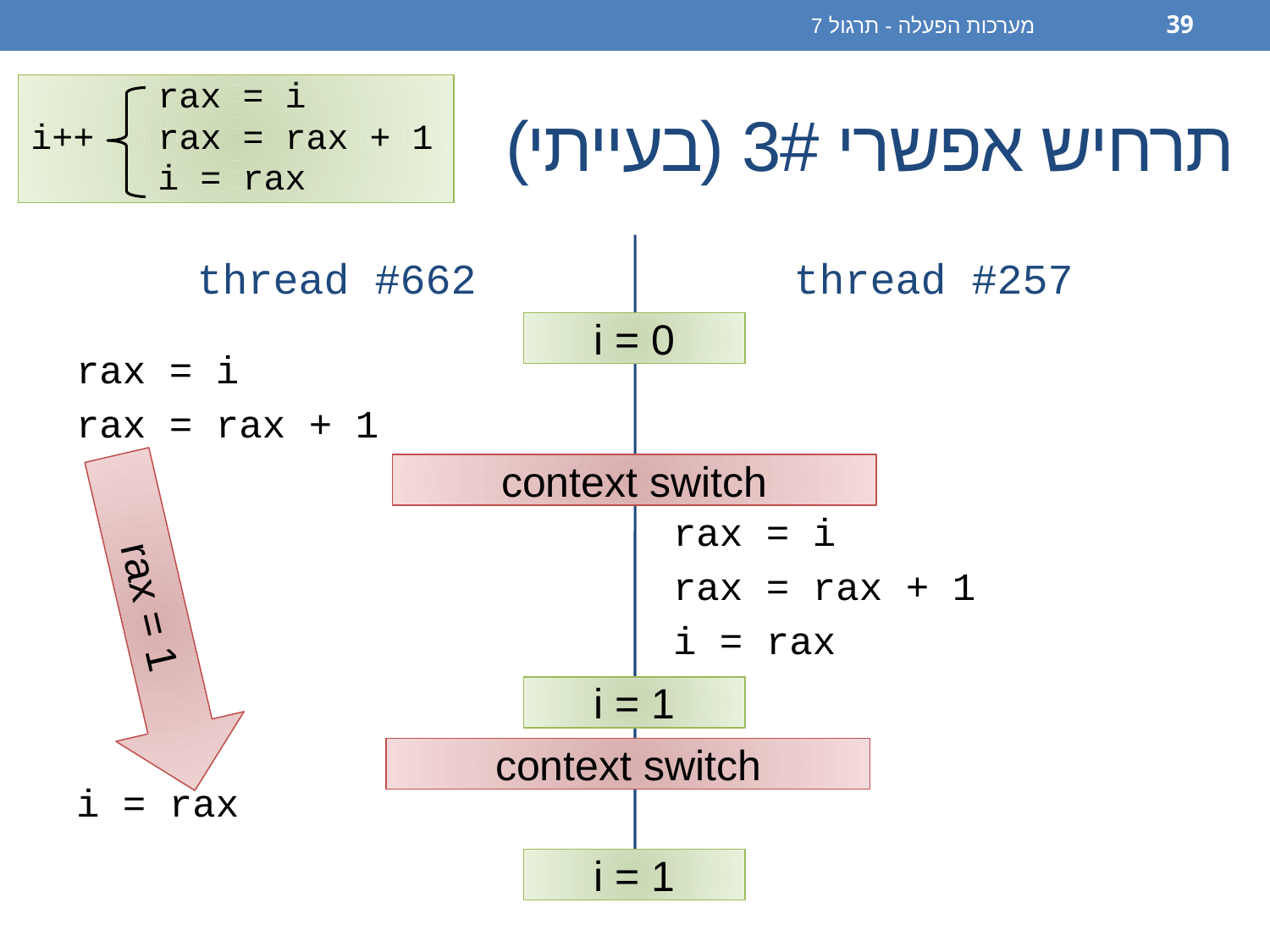

מערכות הפעלה - תרגול 7
39
# תרחיש אפשרי 3# (בעייתי)
      rax = i
i++   rax = rax + 1
      i = rax

thread #662
thread #257
i = 0
rax = i
rax = rax + 1

i = rax

rax = i
rax = rax + 1
i = rax
rax = 1
context switch
i = 1
context switch
i = 1